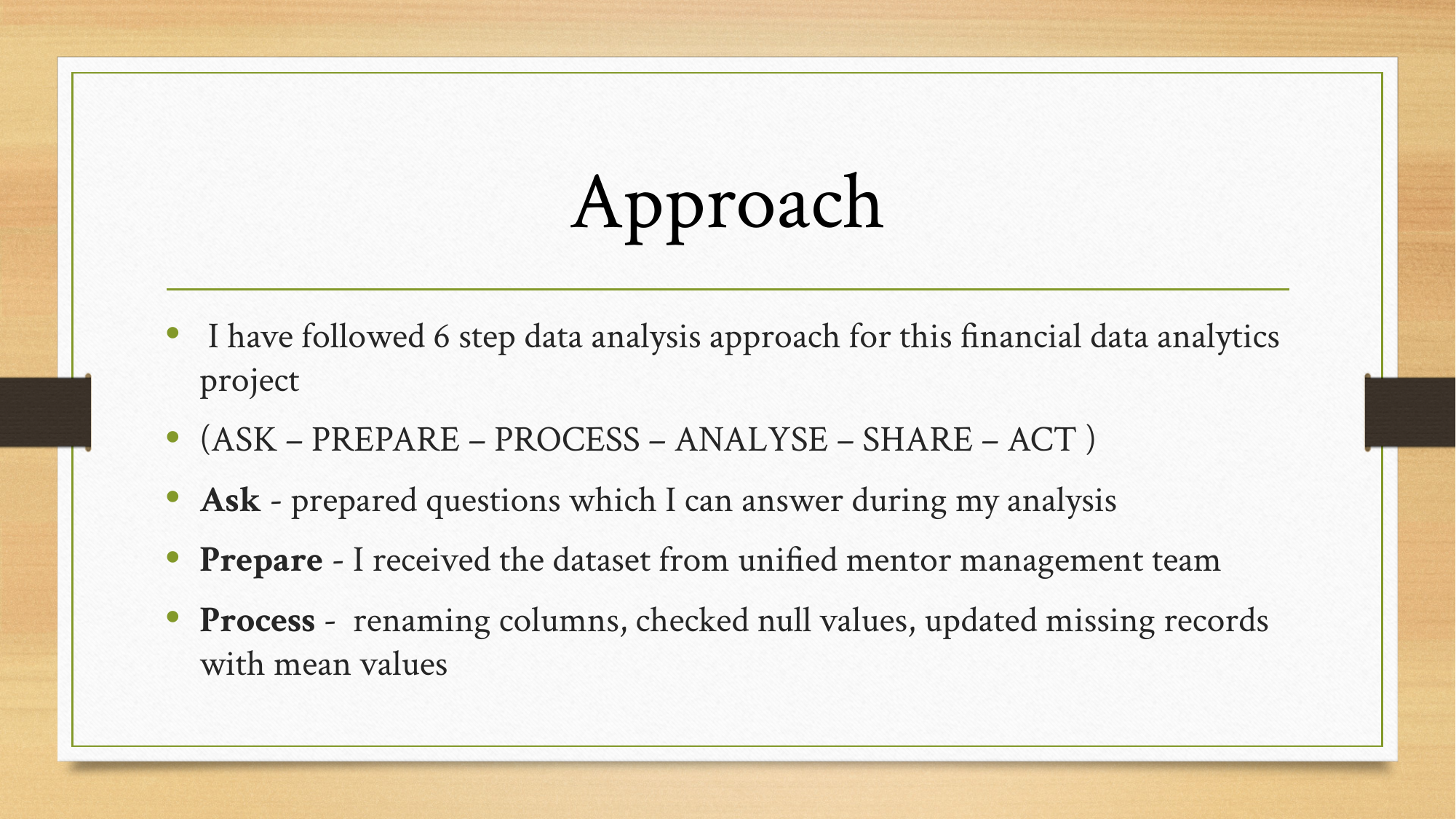

#
Approach
 I have followed 6 step data analysis approach for this financial data analytics project
(ASK – PREPARE – PROCESS – ANALYSE – SHARE – ACT )
Ask - prepared questions which I can answer during my analysis
Prepare - I received the dataset from unified mentor management team
Process -  renaming columns, checked null values, updated missing records with mean values